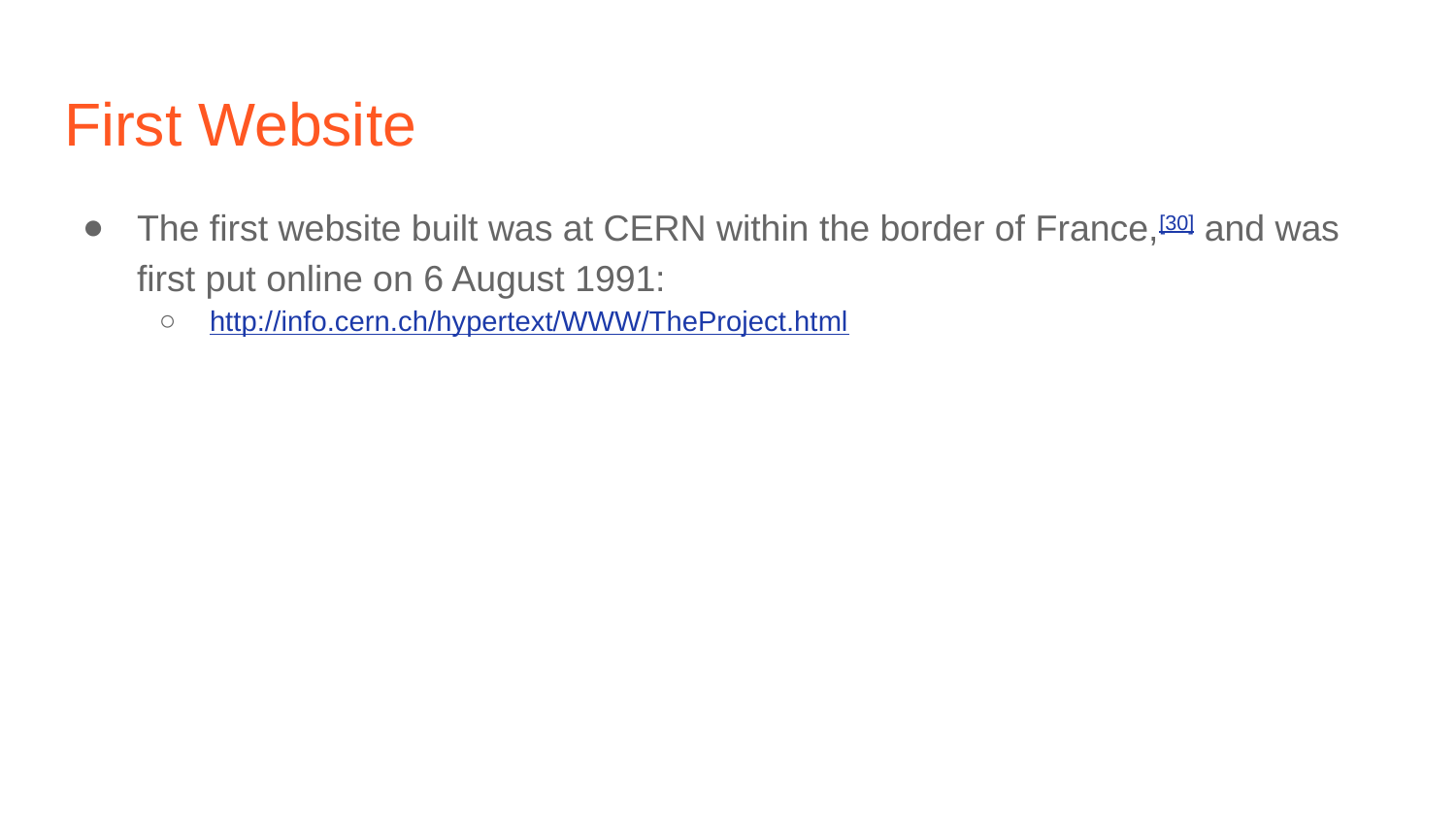

# First Website
The first website built was at CERN within the border of France,[30] and was first put online on 6 August 1991:
http://info.cern.ch/hypertext/WWW/TheProject.html